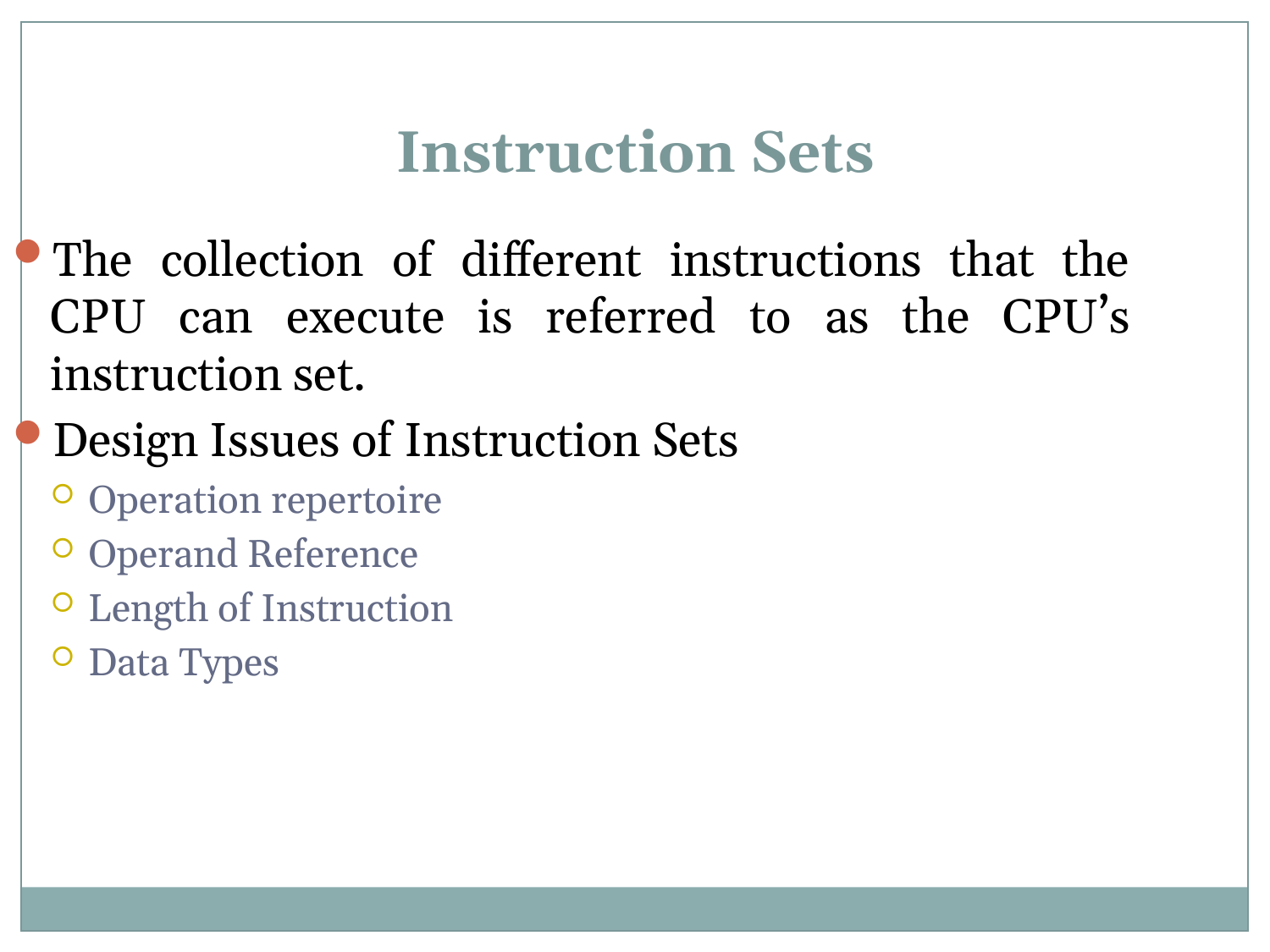

Instruction Sets
The collection of different instructions that the CPU can execute is referred to as the CPU’s instruction set.
Design Issues of Instruction Sets
Operation repertoire
Operand Reference
Length of Instruction
Data Types